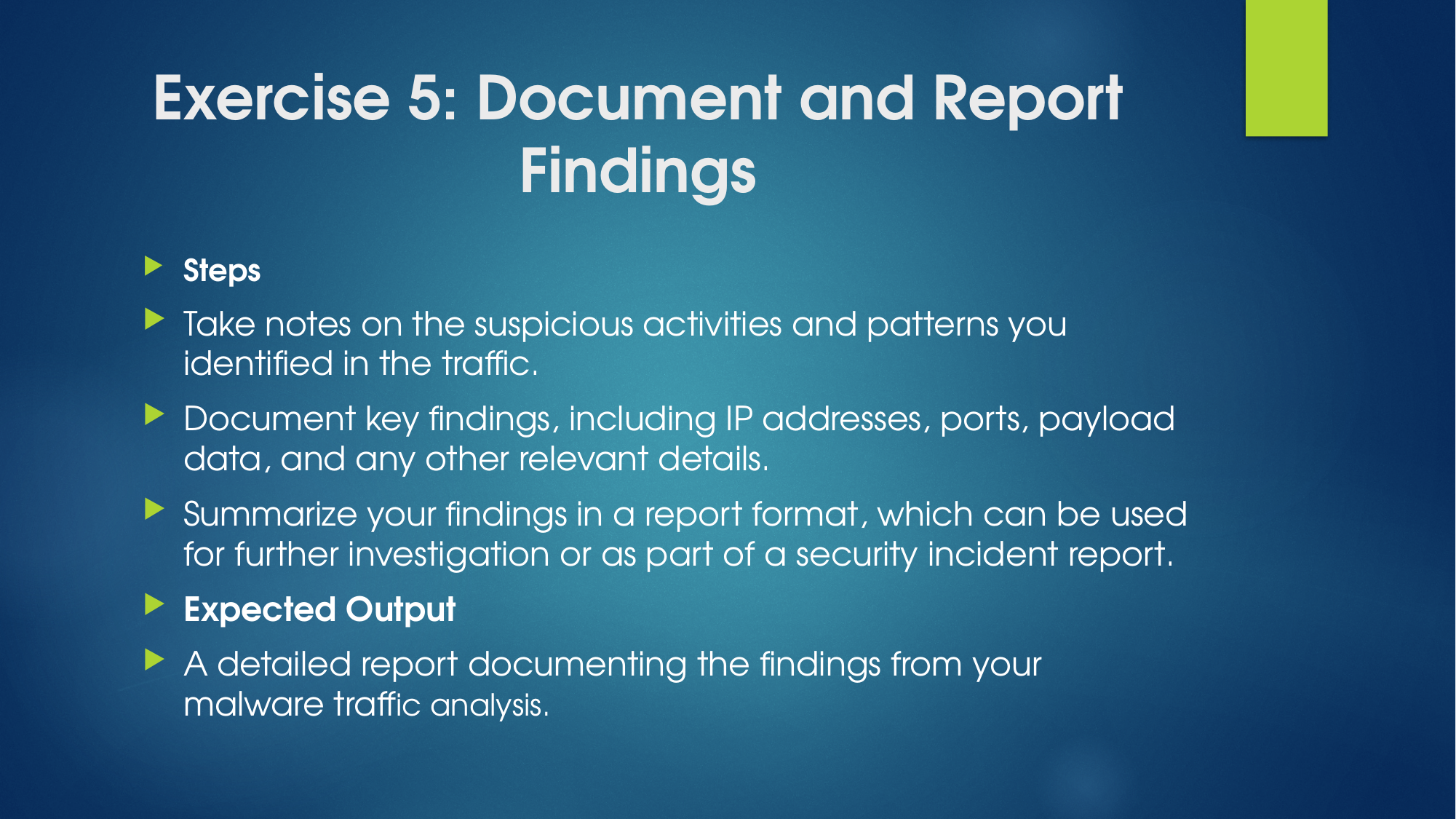

# Exercise 5: Document and Report Findings
Steps
Take notes on the suspicious activities and patterns you identified in the traffic.
Document key findings, including IP addresses, ports, payload data, and any other relevant details.
Summarize your findings in a report format, which can be used for further investigation or as part of a security incident report.
Expected Output
A detailed report documenting the findings from your malware traffic analysis.